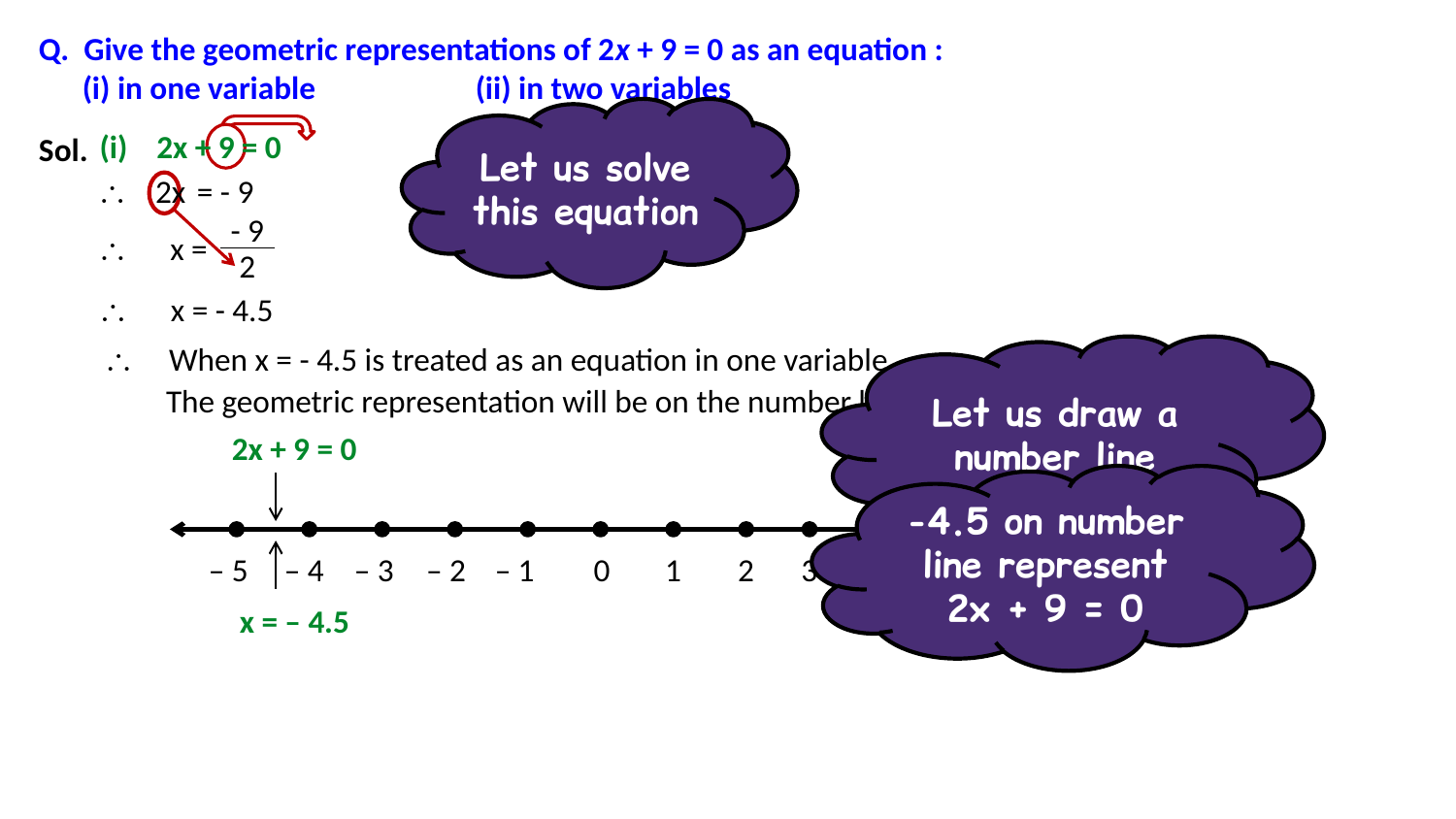

Q.  Give the geometric representations of 2x + 9 = 0 as an equation :
      (i) in one variable 		(ii) in two variables
Let us solve this equation

(i)    2x + 9 = 0
Sol.
∴    2x
= - 9

- 9
∴      x =
2
∴      x = - 4.5
∴     When x = - 4.5 is treated as an equation in one variable
Let us draw a number line
The geometric representation will be on the number line.
2x + 9 = 0
-4.5 on number line represent 2x + 9 = 0

– 5
– 4
– 3
– 2
– 1
0
1
2
3
4
5
x = – 4.5